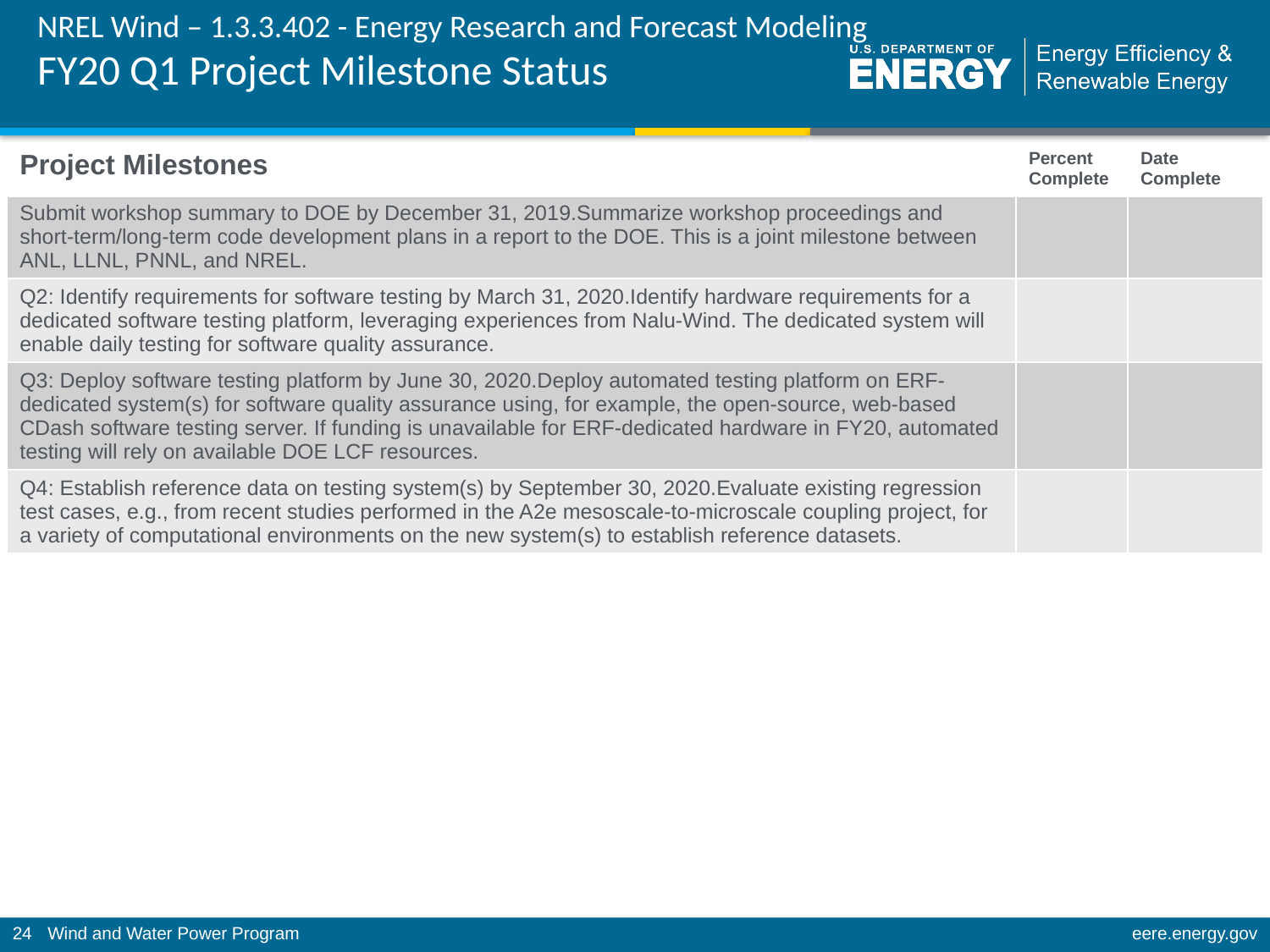

# NREL Wind – 1.3.3.402 - Energy Research and Forecast Modeling FY20 Q1 Project Milestone Status

| Project Milestones | Percent Complete | Date Complete |
| --- | --- | --- |
| Submit workshop summary to DOE by December 31, 2019.Summarize workshop proceedings and short-term/long-term code development plans in a report to the DOE. This is a joint milestone between ANL, LLNL, PNNL, and NREL. |  |  |
| Q2: Identify requirements for software testing by March 31, 2020.Identify hardware requirements for a dedicated software testing platform, leveraging experiences from Nalu-Wind. The dedicated system will enable daily testing for software quality assurance. |  |  |
| Q3: Deploy software testing platform by June 30, 2020.Deploy automated testing platform on ERF-dedicated system(s) for software quality assurance using, for example, the open-source, web-based CDash software testing server. If funding is unavailable for ERF-dedicated hardware in FY20, automated testing will rely on available DOE LCF resources. |  |  |
| Q4: Establish reference data on testing system(s) by September 30, 2020.Evaluate existing regression test cases, e.g., from recent studies performed in the A2e mesoscale-to-microscale coupling project, for a variety of computational environments on the new system(s) to establish reference datasets. |  |  |